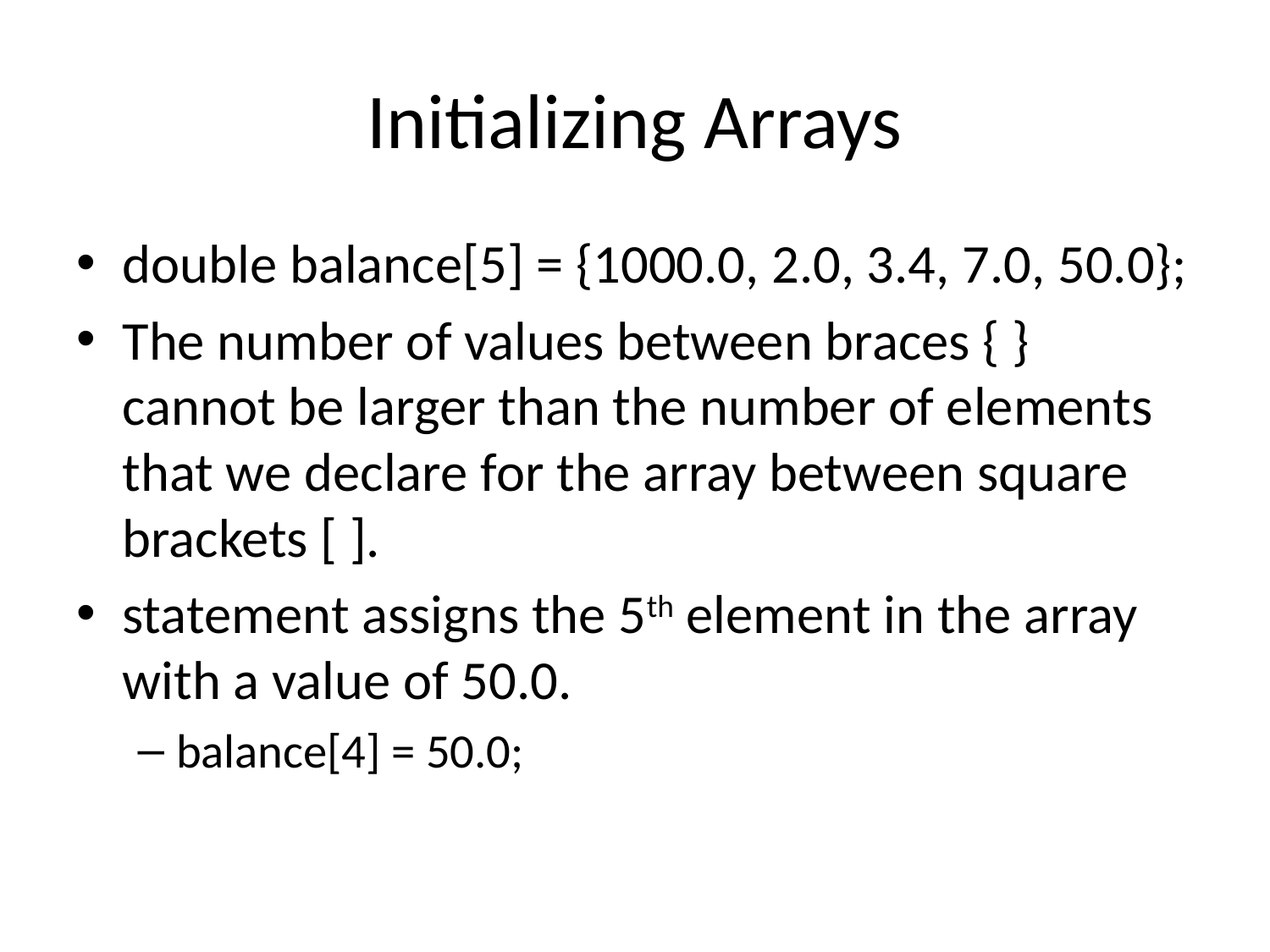

# Initializing Arrays
double balance[5] = {1000.0, 2.0, 3.4, 7.0, 50.0};
The number of values between braces { } cannot be larger than the number of elements that we declare for the array between square brackets [ ].
statement assigns the 5th element in the array with a value of 50.0.
balance[4] = 50.0;